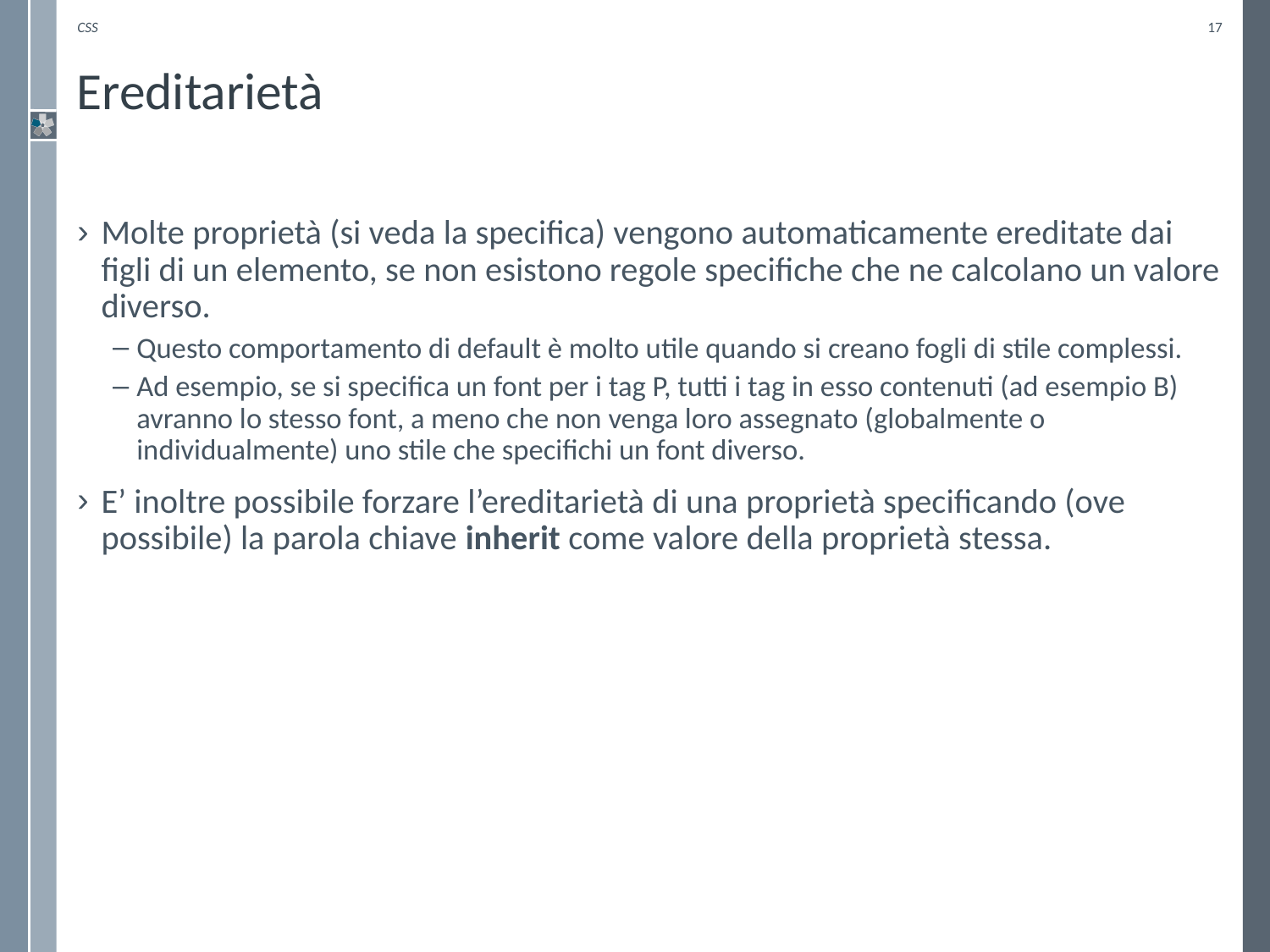

CSS
17
# Ereditarietà
Molte proprietà (si veda la specifica) vengono automaticamente ereditate dai figli di un elemento, se non esistono regole specifiche che ne calcolano un valore diverso.
Questo comportamento di default è molto utile quando si creano fogli di stile complessi.
Ad esempio, se si specifica un font per i tag P, tutti i tag in esso contenuti (ad esempio B) avranno lo stesso font, a meno che non venga loro assegnato (globalmente o individualmente) uno stile che specifichi un font diverso.
E’ inoltre possibile forzare l’ereditarietà di una proprietà specificando (ove possibile) la parola chiave inherit come valore della proprietà stessa.